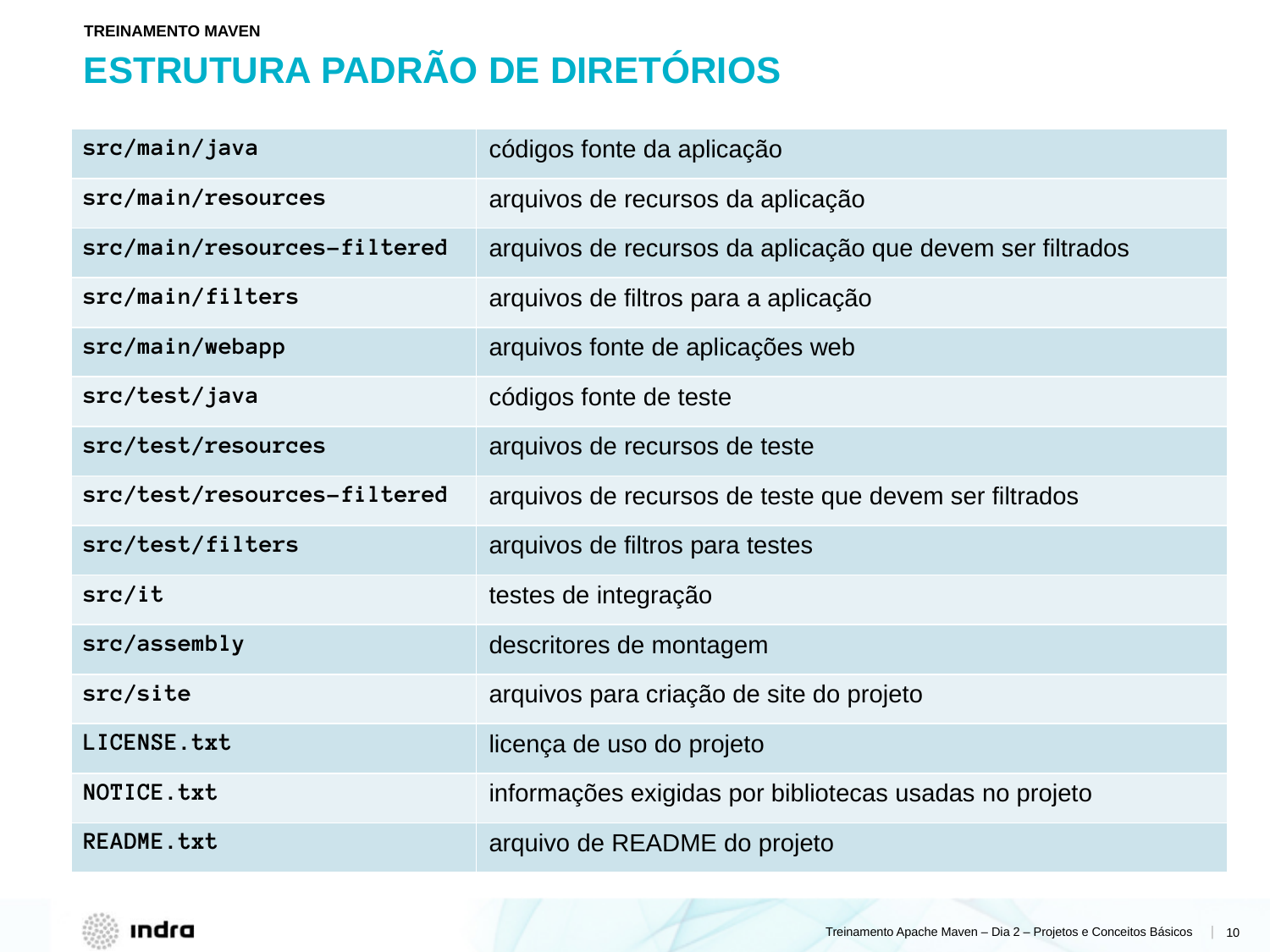

TREINAMENTO MAVEN
# Estrutura padrão de diretórios
| src/main/java | códigos fonte da aplicação |
| --- | --- |
| src/main/resources | arquivos de recursos da aplicação |
| src/main/resources-filtered | arquivos de recursos da aplicação que devem ser filtrados |
| src/main/filters | arquivos de filtros para a aplicação |
| src/main/webapp | arquivos fonte de aplicações web |
| src/test/java | códigos fonte de teste |
| src/test/resources | arquivos de recursos de teste |
| src/test/resources-filtered | arquivos de recursos de teste que devem ser filtrados |
| src/test/filters | arquivos de filtros para testes |
| src/it | testes de integração |
| src/assembly | descritores de montagem |
| src/site | arquivos para criação de site do projeto |
| LICENSE.txt | licença de uso do projeto |
| NOTICE.txt | informações exigidas por bibliotecas usadas no projeto |
| README.txt | arquivo de README do projeto |